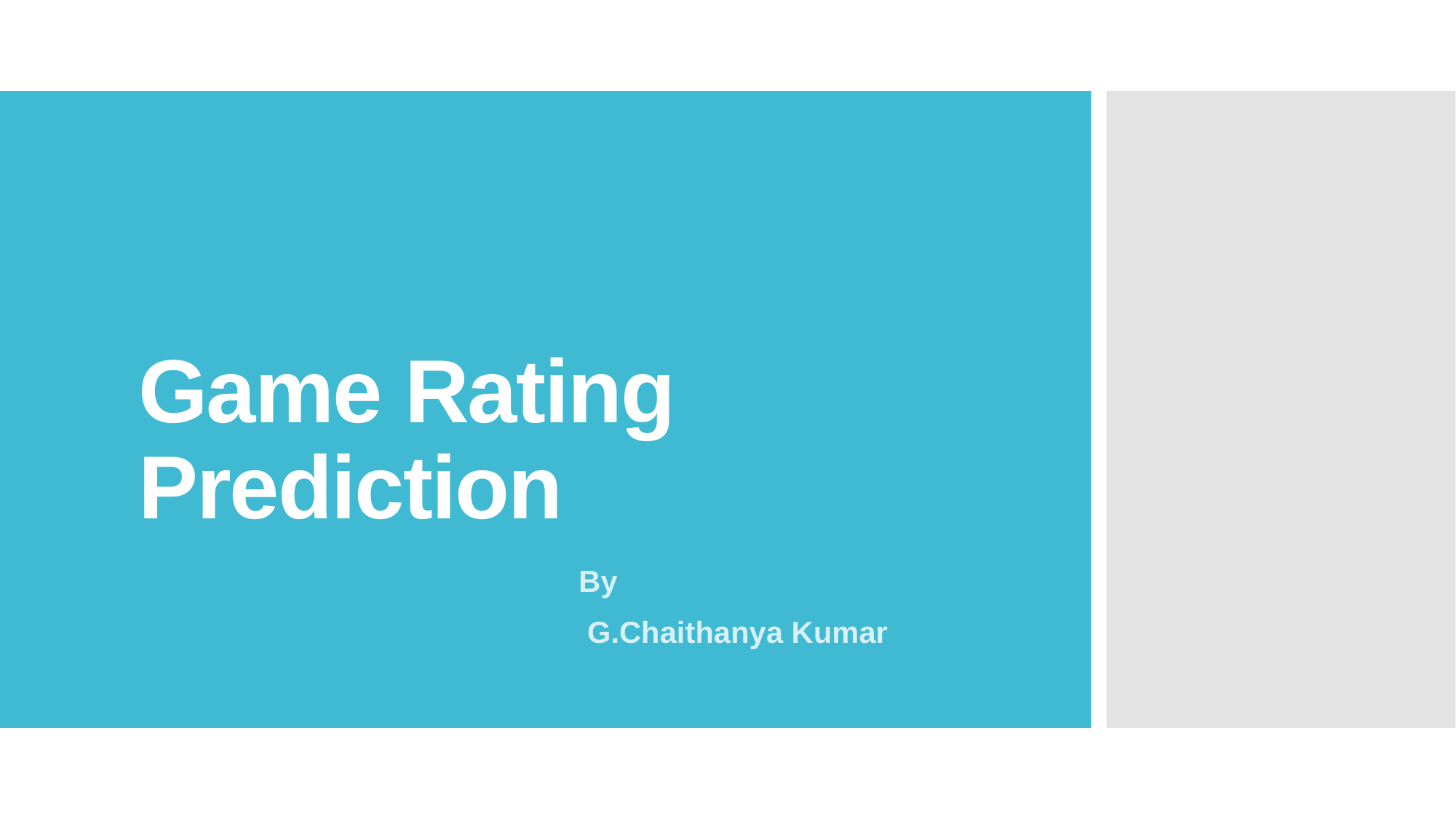

# Game Rating Prediction
				By
				 G.Chaithanya Kumar